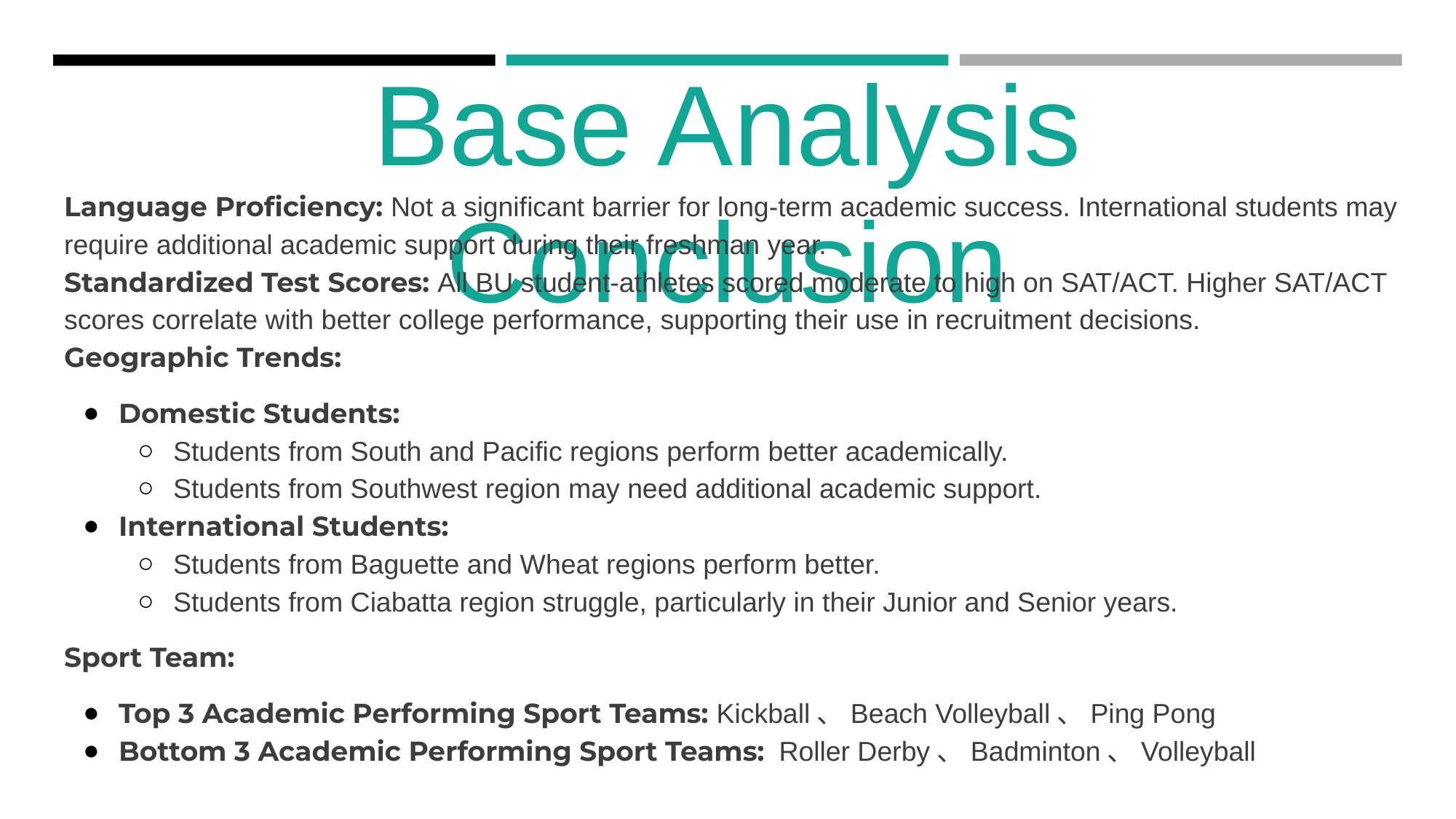

Base Analysis Conclusion
Language Proficiency: Not a significant barrier for long-term academic success. International students may require additional academic support during their freshman year.
Standardized Test Scores: All BU student-athletes scored moderate to high on SAT/ACT. Higher SAT/ACT scores correlate with better college performance, supporting their use in recruitment decisions.
Geographic Trends:
Domestic Students:
Students from South and Pacific regions perform better academically.
Students from Southwest region may need additional academic support.
International Students:
Students from Baguette and Wheat regions perform better.
Students from Ciabatta region struggle, particularly in their Junior and Senior years.
Sport Team:
Top 3 Academic Performing Sport Teams: Kickball、Beach Volleyball、Ping Pong
Bottom 3 Academic Performing Sport Teams:  Roller Derby、Badminton、Volleyball